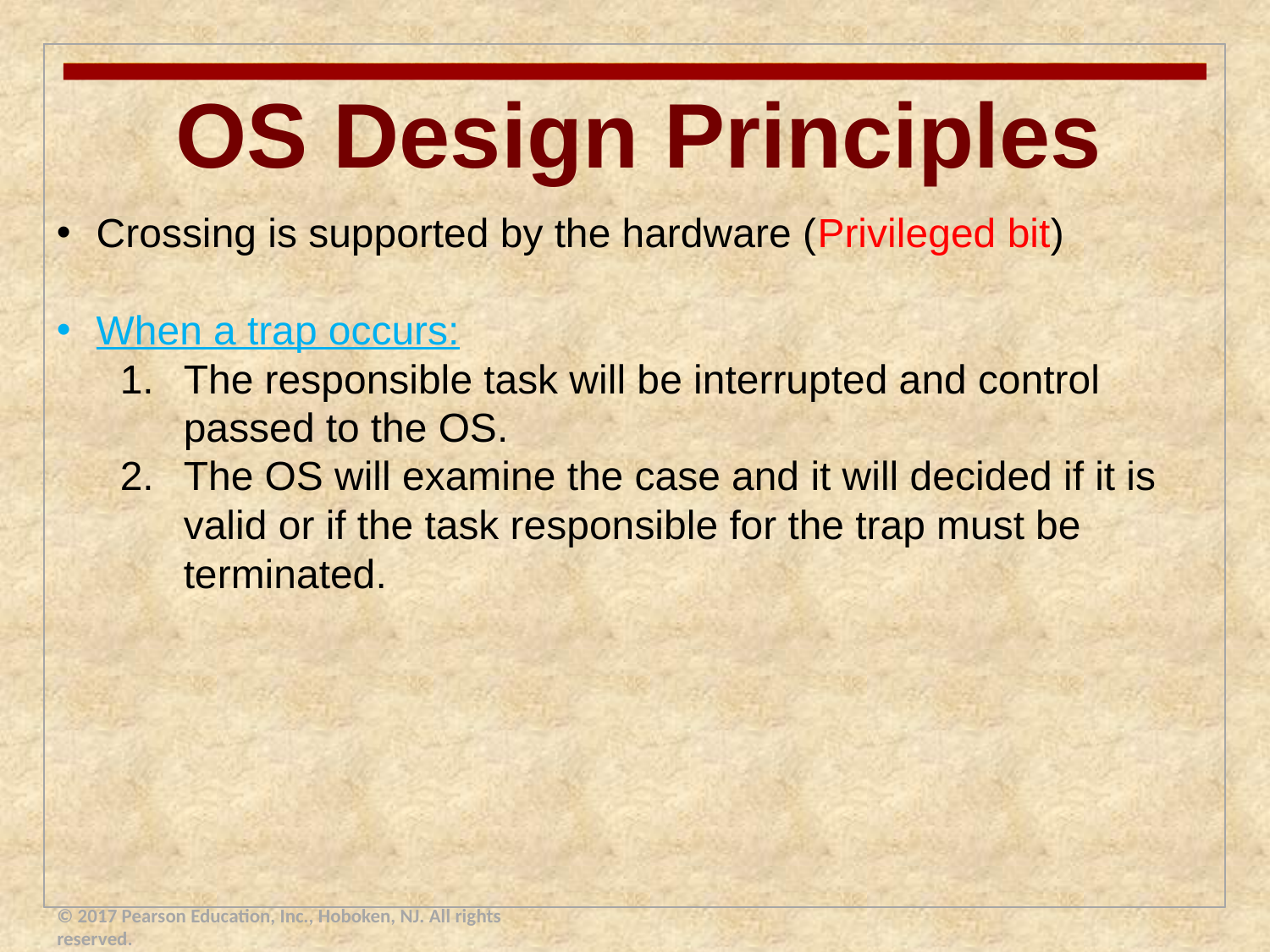

OS Design Principles
Crossing is supported by the hardware (Privileged bit)

When a trap occurs:
The responsible task will be interrupted and control passed to the OS.
The OS will examine the case and it will decided if it is valid or if the task responsible for the trap must be terminated.

© 2017 Pearson Education, Inc., Hoboken, NJ. All rights reserved.